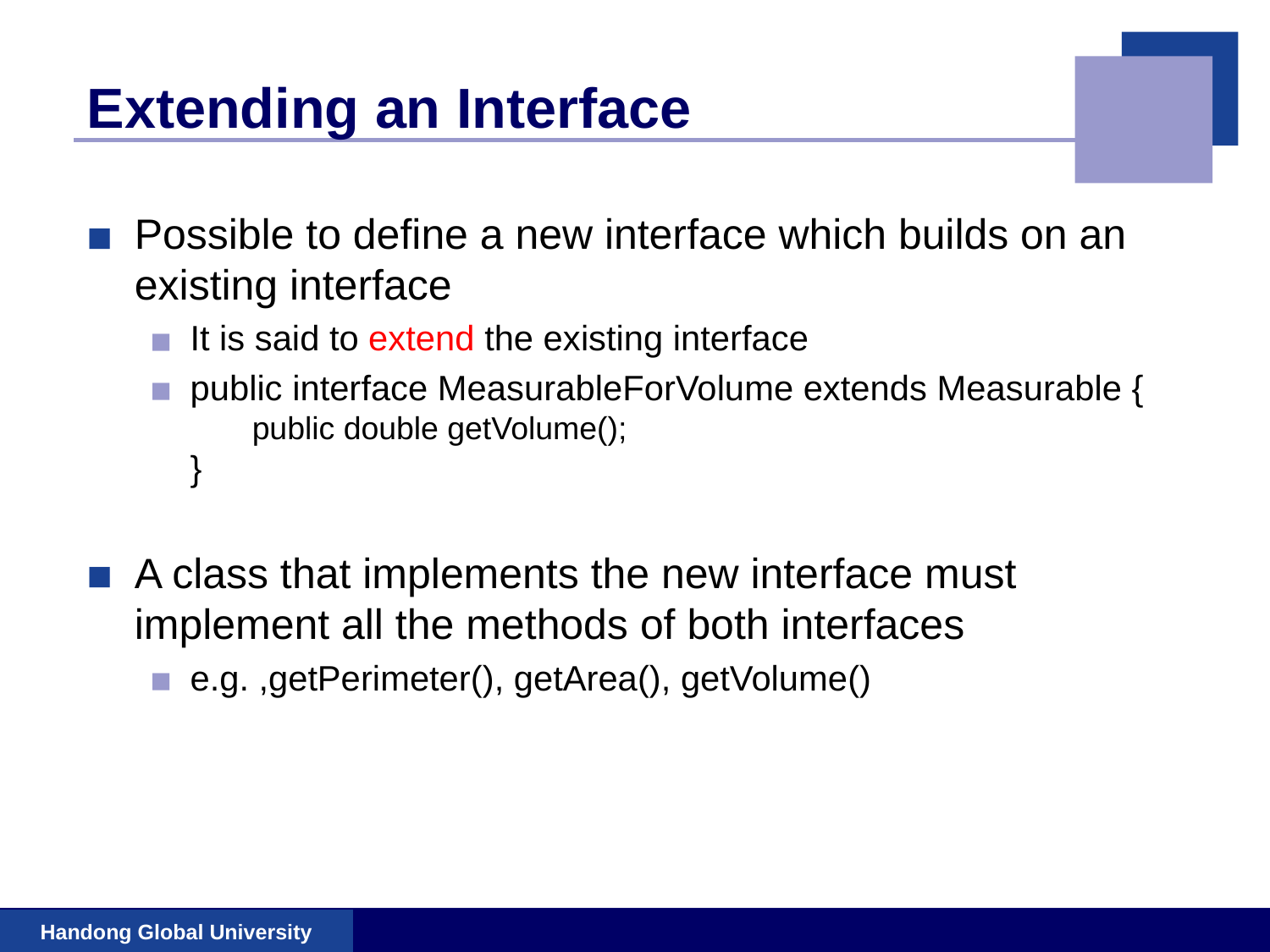

# Extending an Interface
Possible to define a new interface which builds on an existing interface
It is said to extend the existing interface
public interface MeasurableForVolume extends Measurable {
       public double getVolume();
}

A class that implements the new interface must implement all the methods of both interfaces
e.g. ,getPerimeter(), getArea(), getVolume()